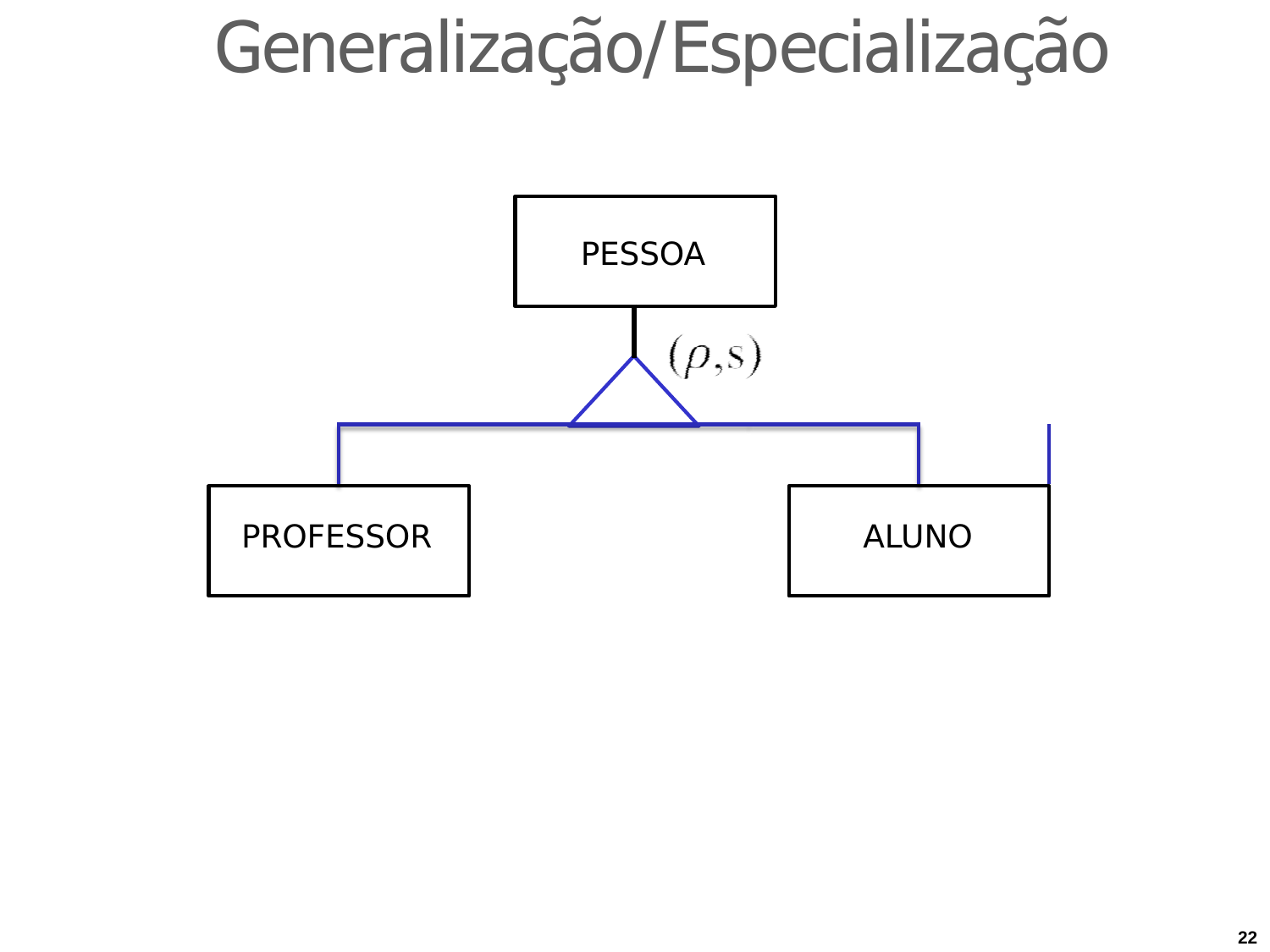

# Generalização/Especialização

PESSOA

|  |  |  |  |  |
| --- | --- | --- | --- | --- |
| PROFESSOR |  |  | ALUNO |  |

22